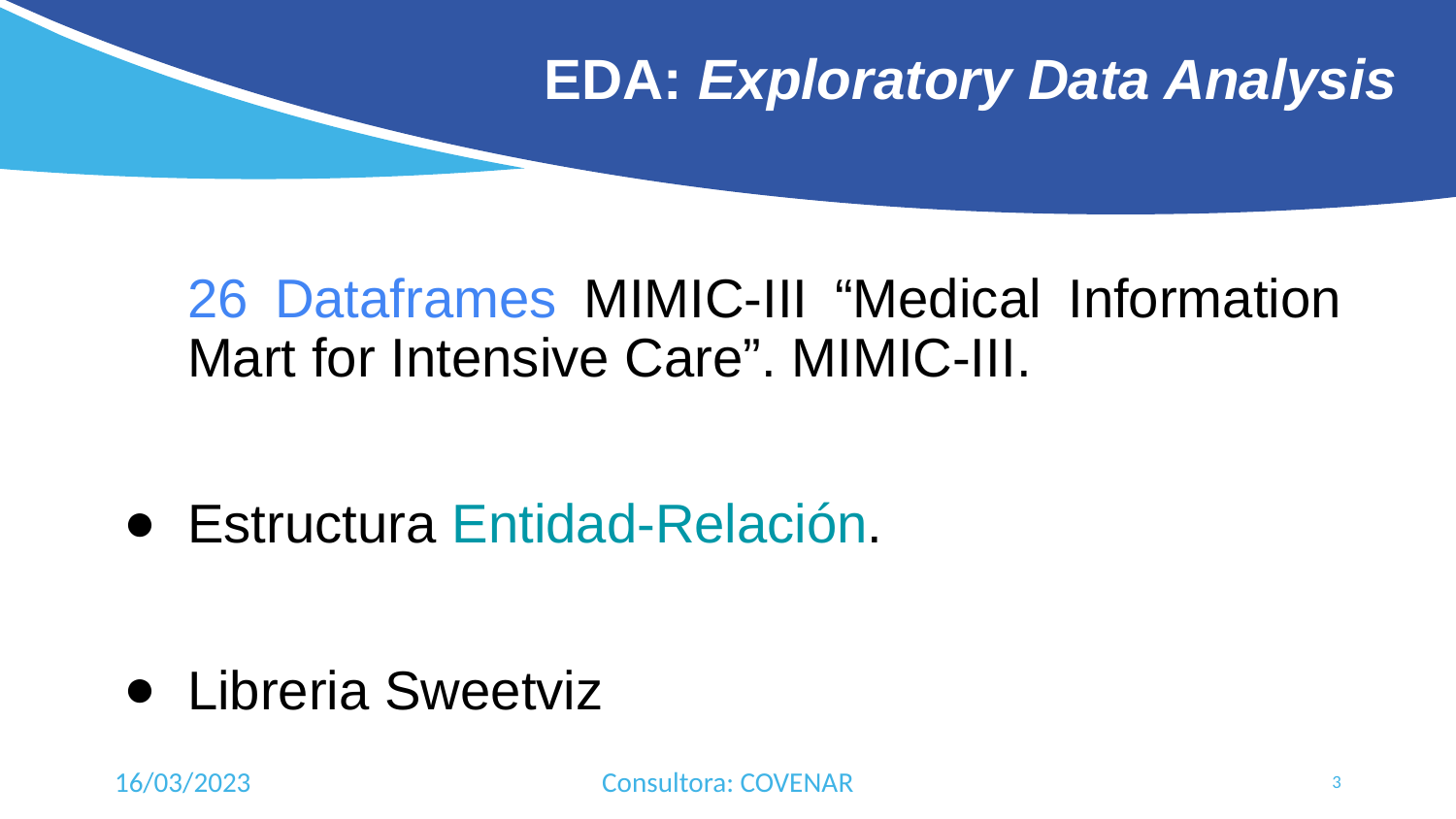

# EDA: Exploratory Data Analysis
26 Dataframes MIMIC-III “Medical Information Mart for Intensive Care”. MIMIC-III.

Estructura Entidad-Relación.

Libreria Sweetviz

16/03/2023
Consultora: COVENAR
3